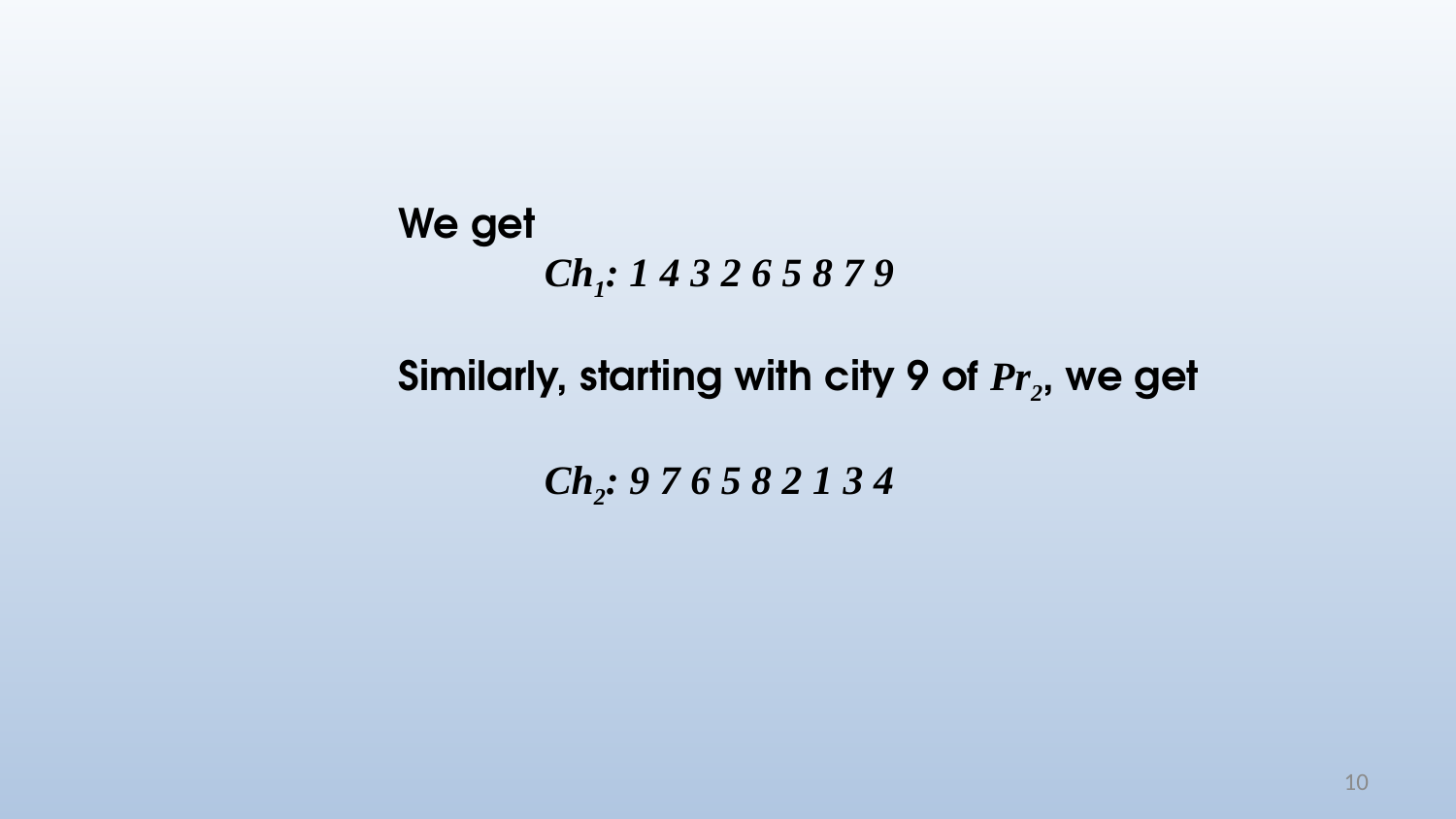

We get
	Ch1: 1 4 3 2 6 5 8 7 9

Similarly, starting with city 9 of Pr2, we get

	Ch2: 9 7 6 5 8 2 1 3 4
10